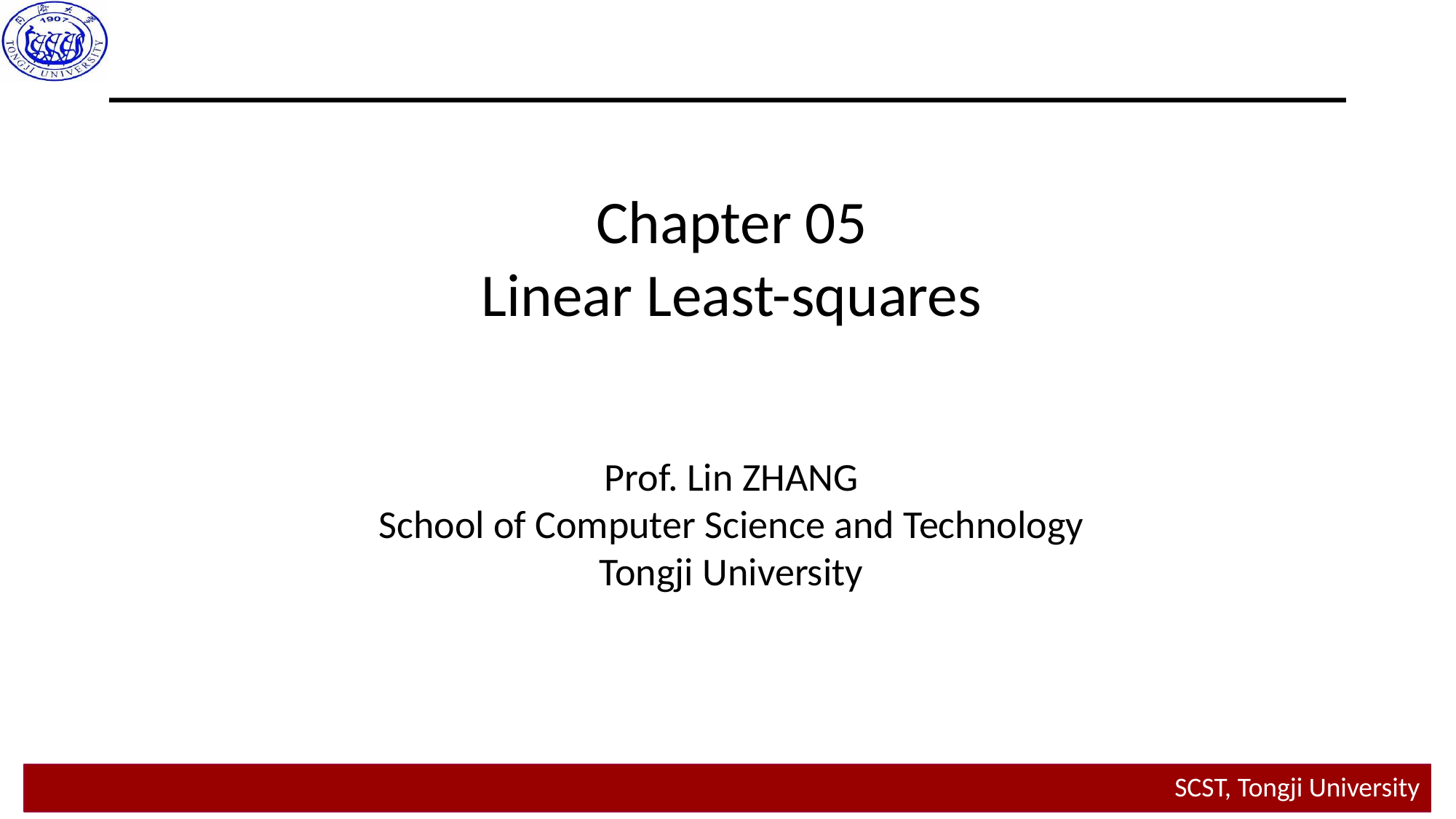

Chapter 05
Linear Least-squares
Prof. Lin ZHANG
School of Computer Science and Technology
Tongji University